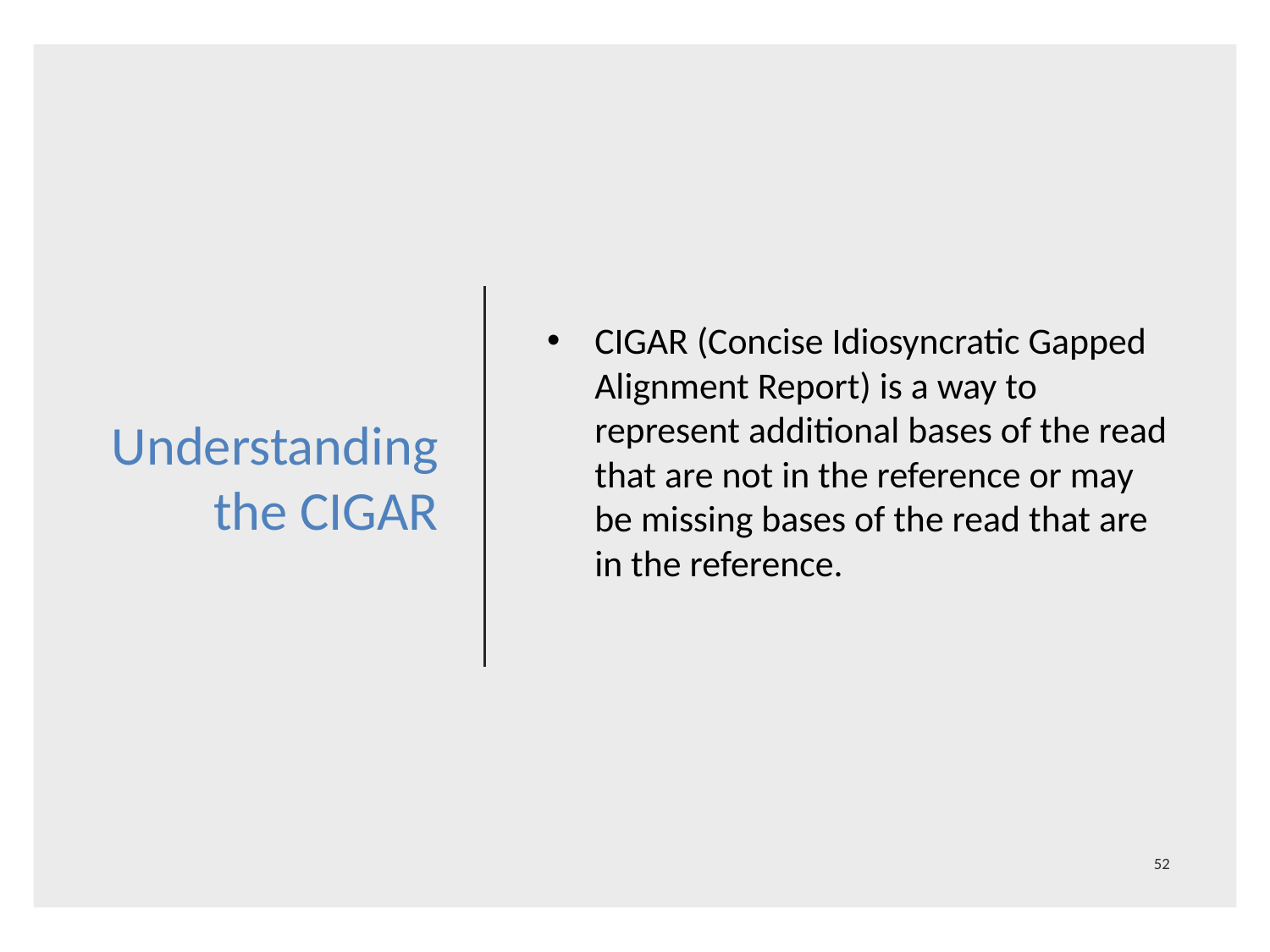

# Understanding the CIGAR
CIGAR (Concise Idiosyncratic Gapped Alignment Report) is a way to represent additional bases of the read that are not in the reference or may be missing bases of the read that are in the reference.

52